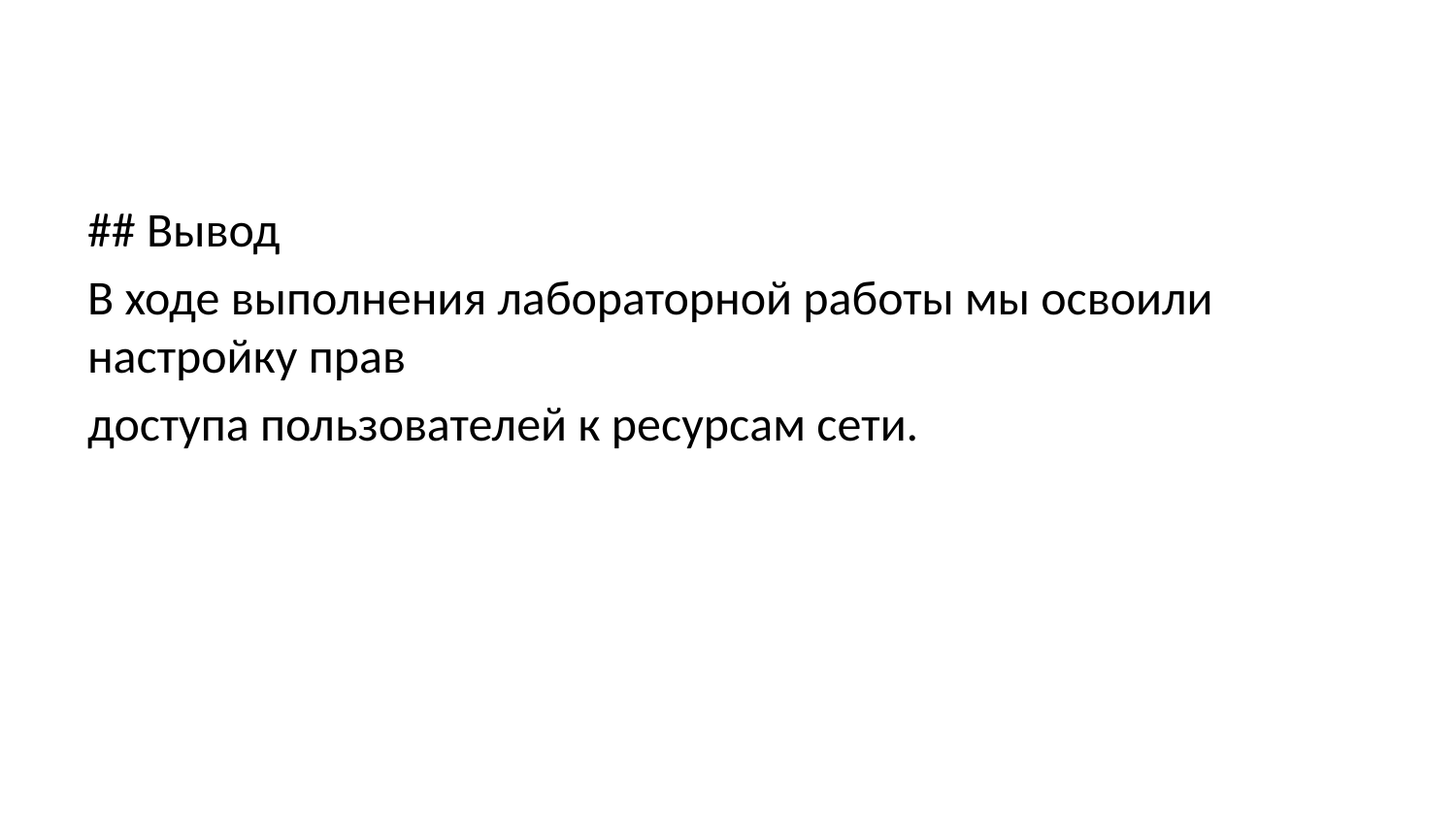

## Вывод
В ходе выполнения лабораторной работы мы освоили настройку прав
доступа пользователей к ресурсам сети.